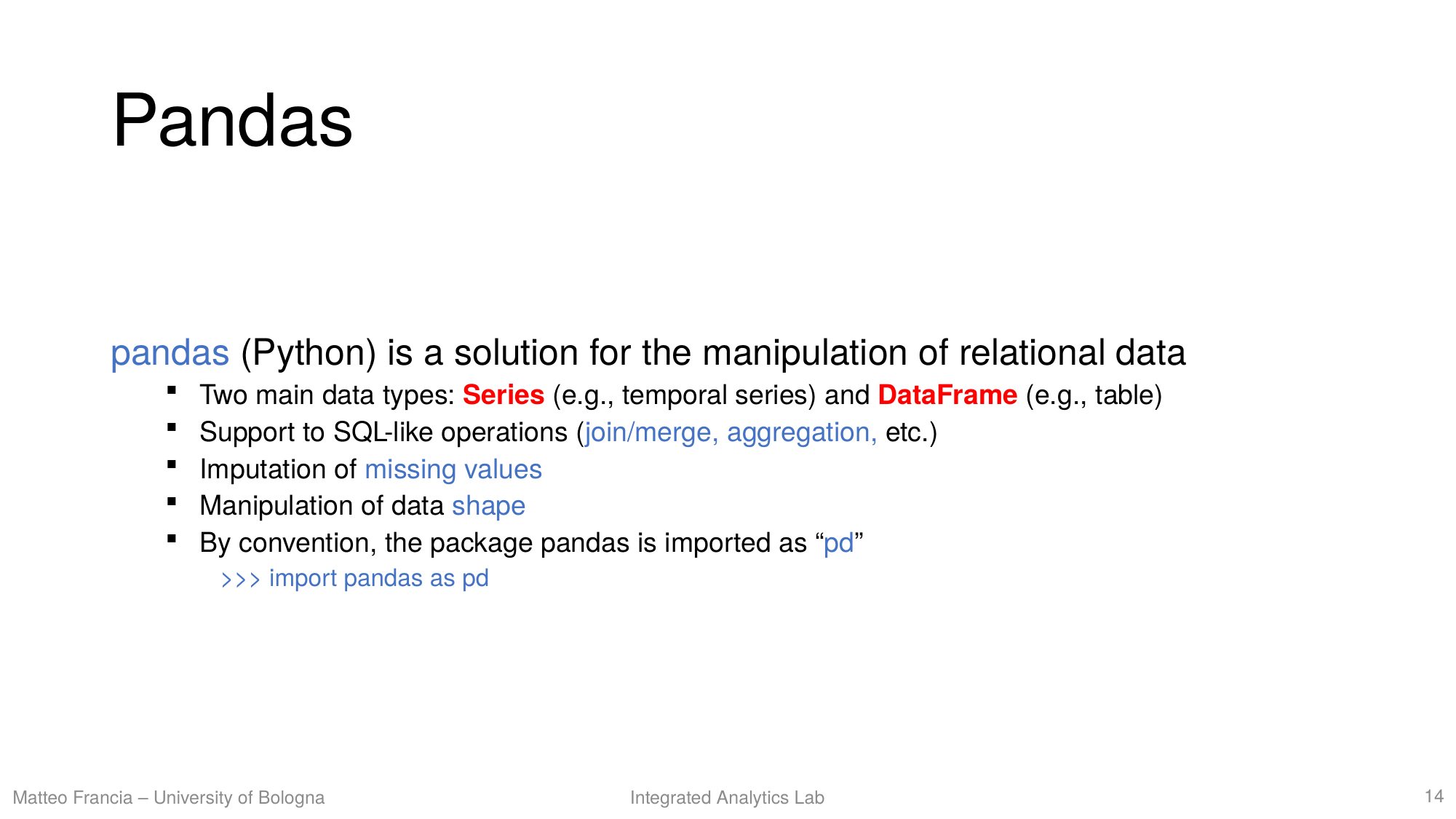

# Pandas
pandas (Python) is a solution for the manipulation of relational data
Two main data types: Series (e.g., temporal series) and DataFrame (e.g., table)
Support to SQL-like operations (join/merge, aggregation, etc.)
Imputation of missing values
Manipulation of data shape
By convention, the package pandas is imported as “pd”
>>> import pandas as pd

14
Matteo Francia – University of Bologna